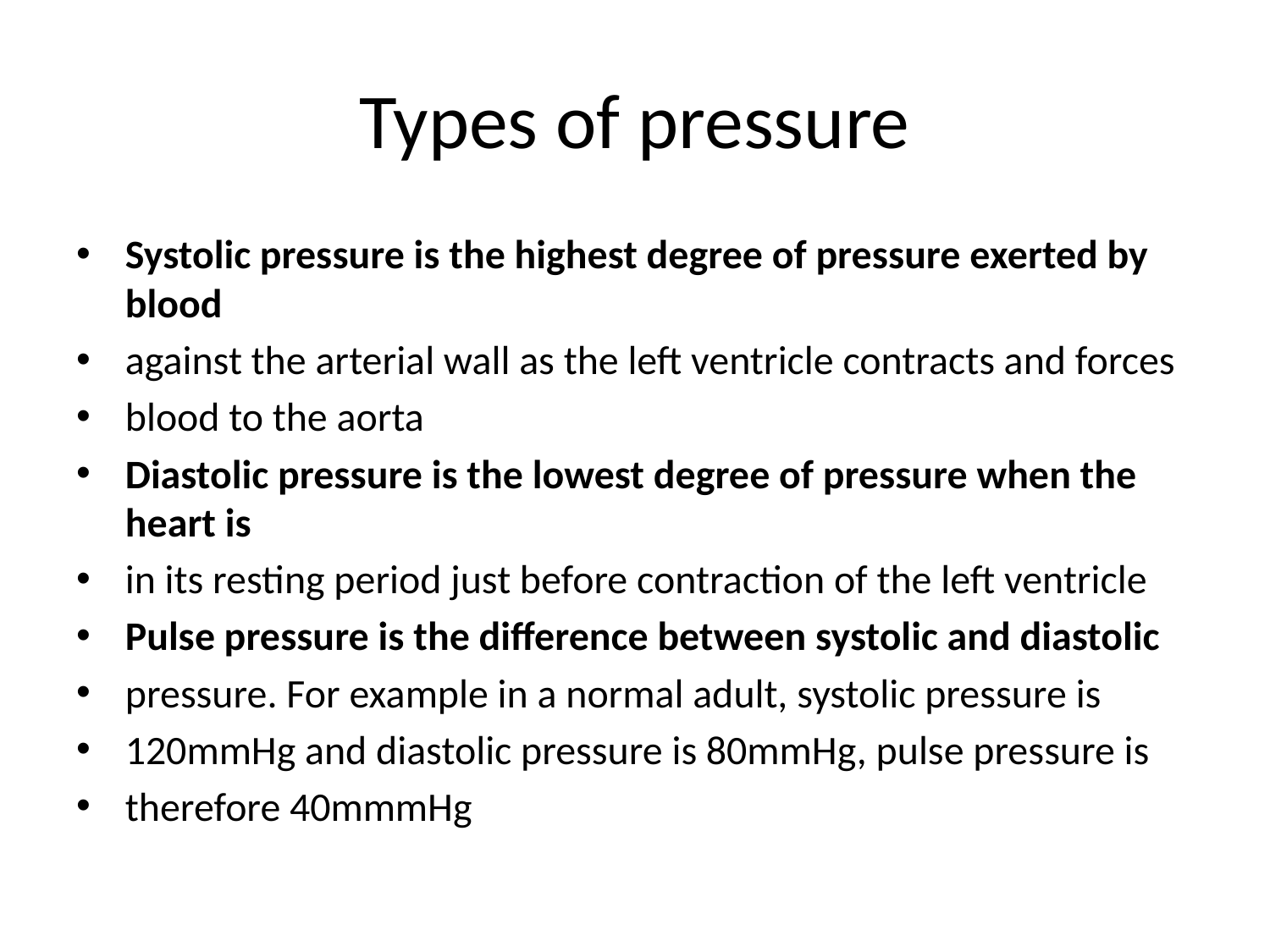

# Types of pressure
Systolic pressure is the highest degree of pressure exerted by blood
against the arterial wall as the left ventricle contracts and forces
blood to the aorta
Diastolic pressure is the lowest degree of pressure when the heart is
in its resting period just before contraction of the left ventricle
Pulse pressure is the difference between systolic and diastolic
pressure. For example in a normal adult, systolic pressure is
120mmHg and diastolic pressure is 80mmHg, pulse pressure is
therefore 40mmmHg